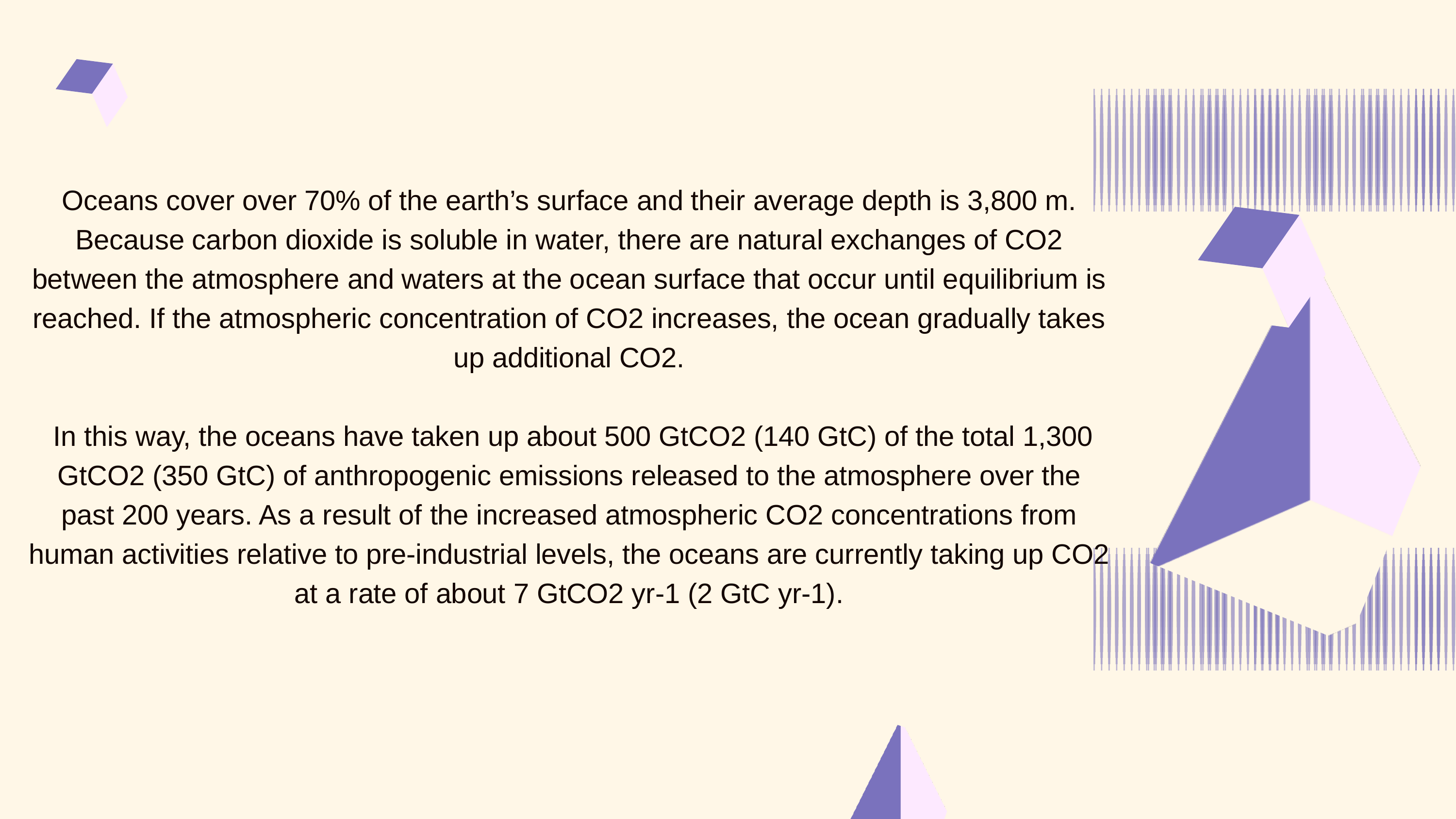

Oceans cover over 70% of the earth’s surface and their average depth is 3,800 m. Because carbon dioxide is soluble in water, there are natural exchanges of CO2 between the atmosphere and waters at the ocean surface that occur until equilibrium is reached. If the atmospheric concentration of CO2 increases, the ocean gradually takes up additional CO2.

 In this way, the oceans have taken up about 500 GtCO2 (140 GtC) of the total 1,300 GtCO2 (350 GtC) of anthropogenic emissions released to the atmosphere over the past 200 years. As a result of the increased atmospheric CO2 concentrations from human activities relative to pre-industrial levels, the oceans are currently taking up CO2 at a rate of about 7 GtCO2 yr-1 (2 GtC yr-1).